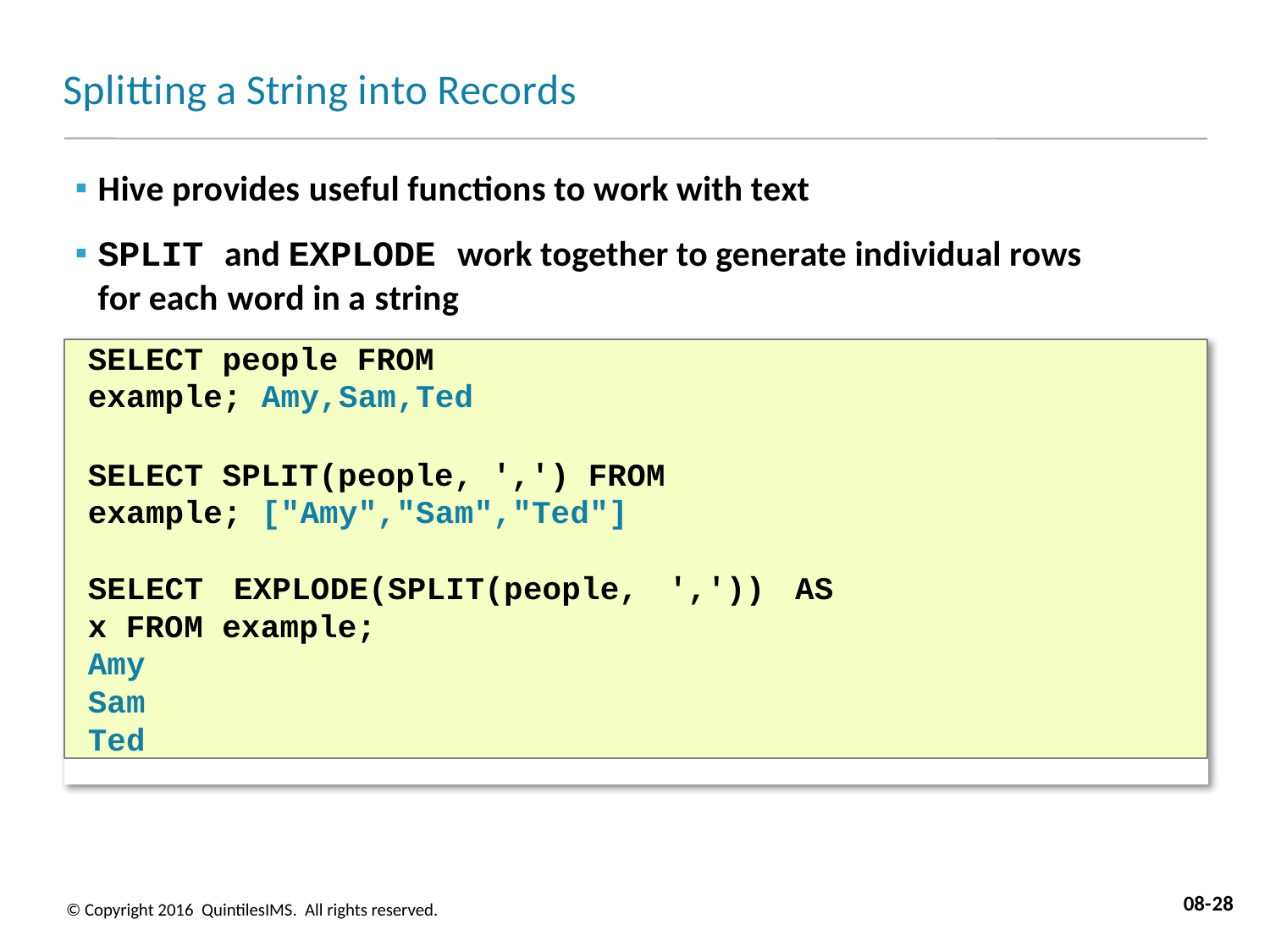

# Splitting a String into Records
Hive provides useful functions to work with text
SPLIT and EXPLODE work together to generate individual rows for each word in a string

SELECT people FROM example; Amy,Sam,Ted

SELECT SPLIT(people, ',') FROM example; ["Amy","Sam","Ted"]

SELECT EXPLODE(SPLIT(people, ',')) AS x FROM example;
Amy Sam Ted
08-28
© Copyright 2016  QuintilesIMS.  All rights reserved.